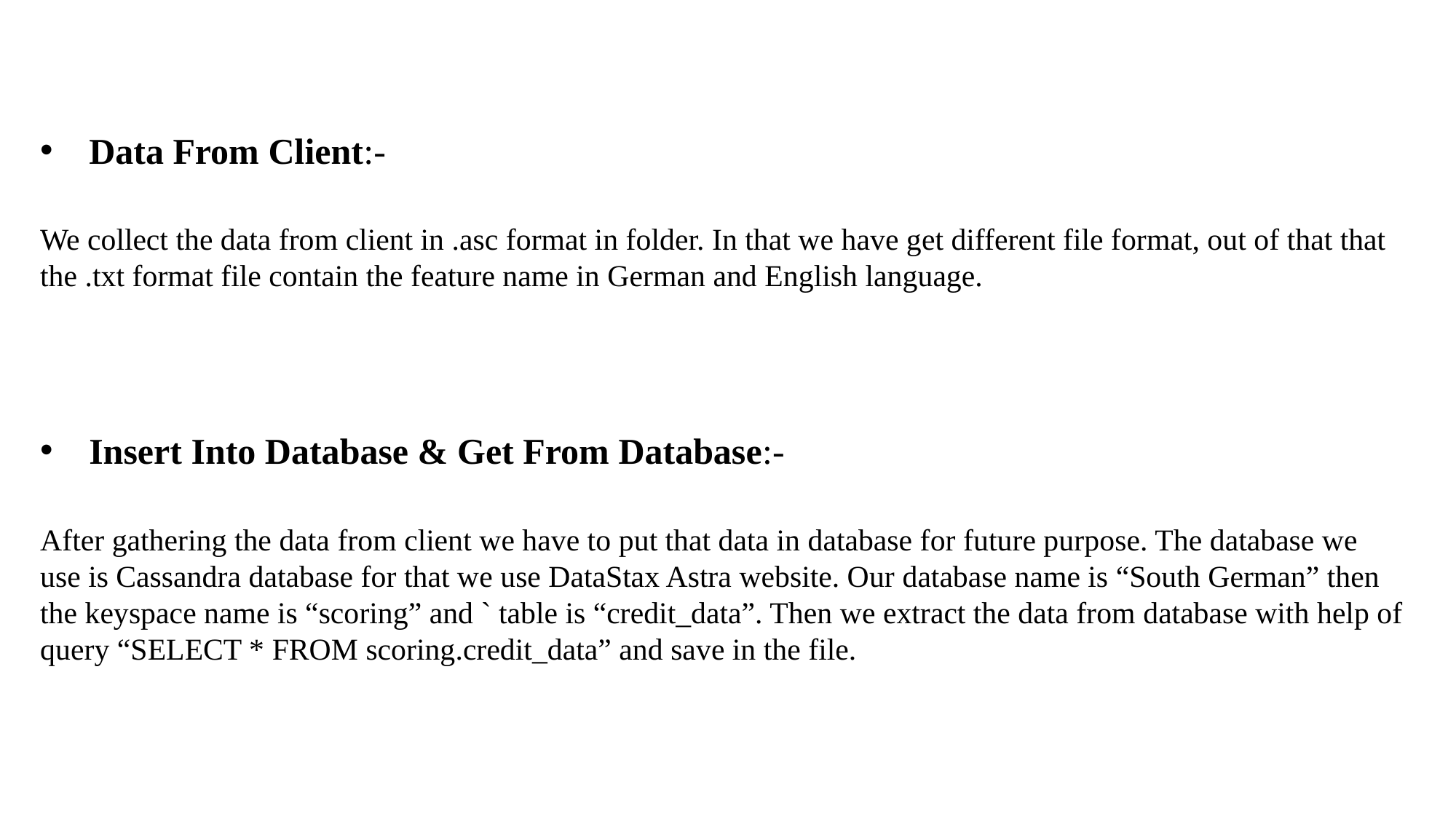

Data From Client:-

We collect the data from client in .asc format in folder. In that we have get different file format, out of that that the .txt format file contain the feature name in German and English language.

Insert Into Database & Get From Database:-

After gathering the data from client we have to put that data in database for future purpose. The database we use is Cassandra database for that we use DataStax Astra website. Our database name is “South German” then the keyspace name is “scoring” and ` table is “credit_data”. Then we extract the data from database with help of query “SELECT * FROM scoring.credit_data” and save in the file.